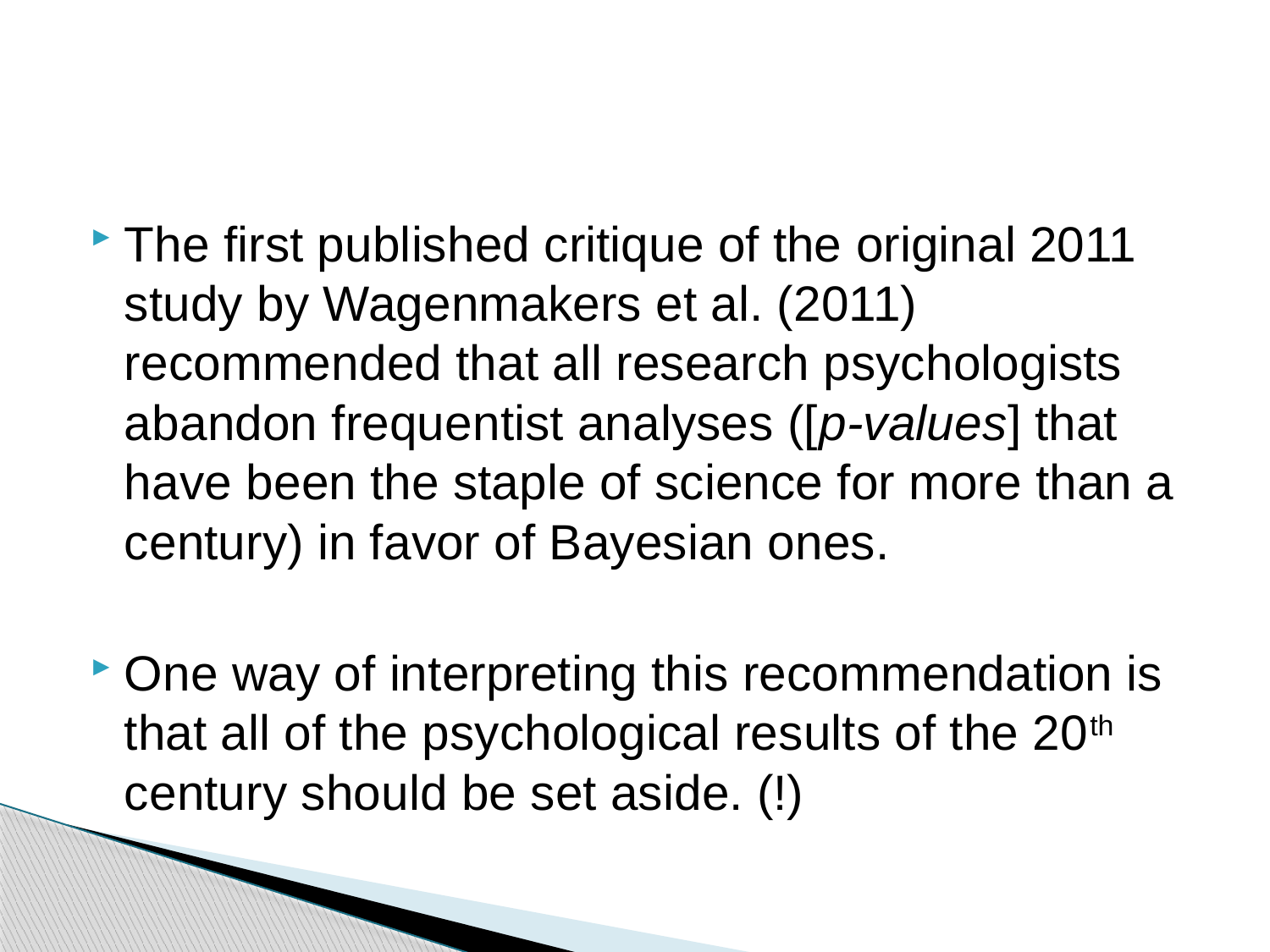

#
The first published critique of the original 2011 study by Wagenmakers et al. (2011) recommended that all research psychologists abandon frequentist analyses ([p-values] that have been the staple of science for more than a century) in favor of Bayesian ones.

One way of interpreting this recommendation is that all of the psychological results of the 20th century should be set aside. (!)